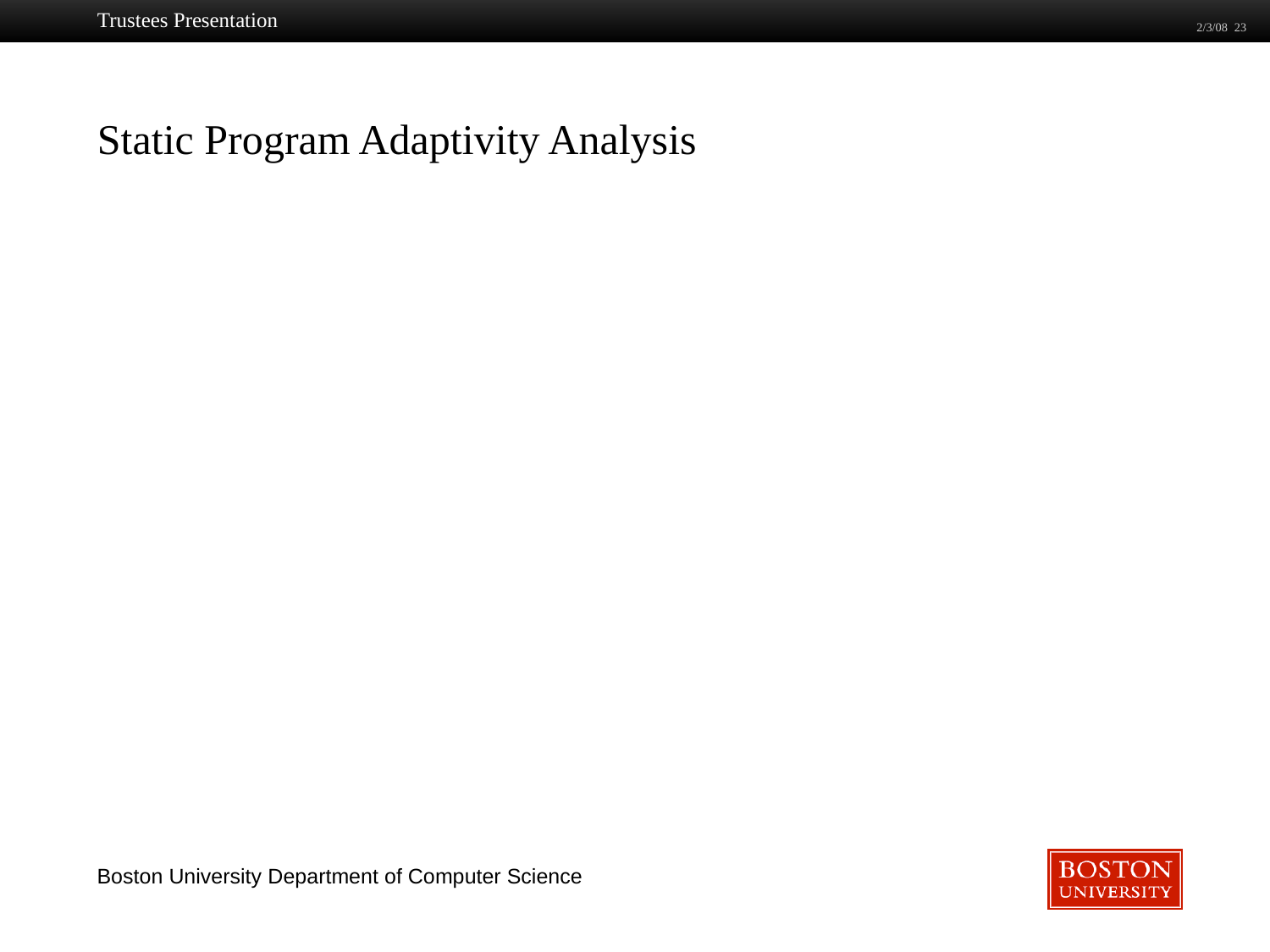

Trustees Presentation
2/3/08  23
# Static Program Adaptivity Analysis